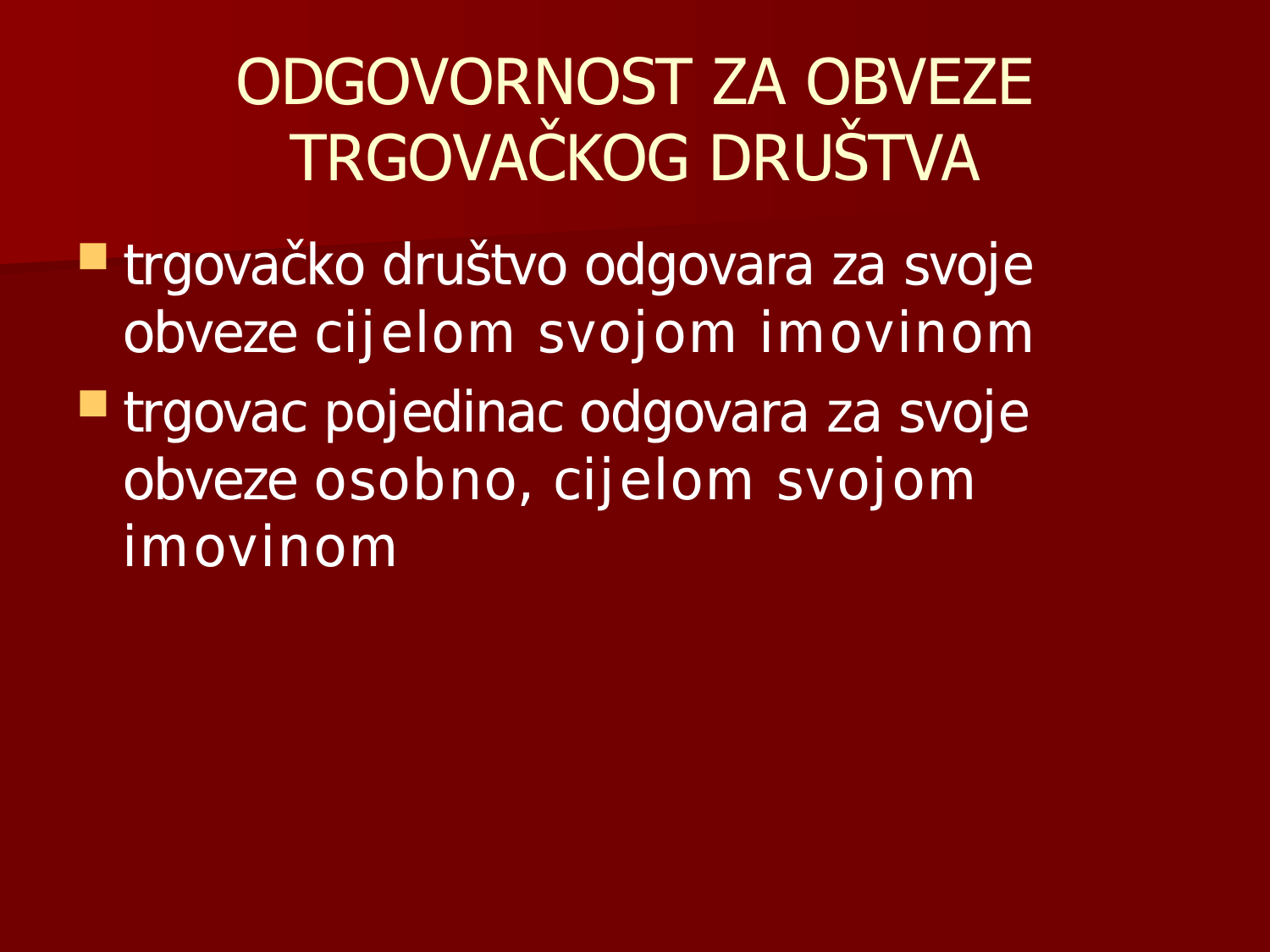

# ODGOVORNOST ZA OBVEZE TRGOVAČKOG DRUŠTVA
trgovačko društvo odgovara za svoje obveze cijelom svojom imovinom
trgovac pojedinac odgovara za svoje obveze osobno, cijelom svojom imovinom